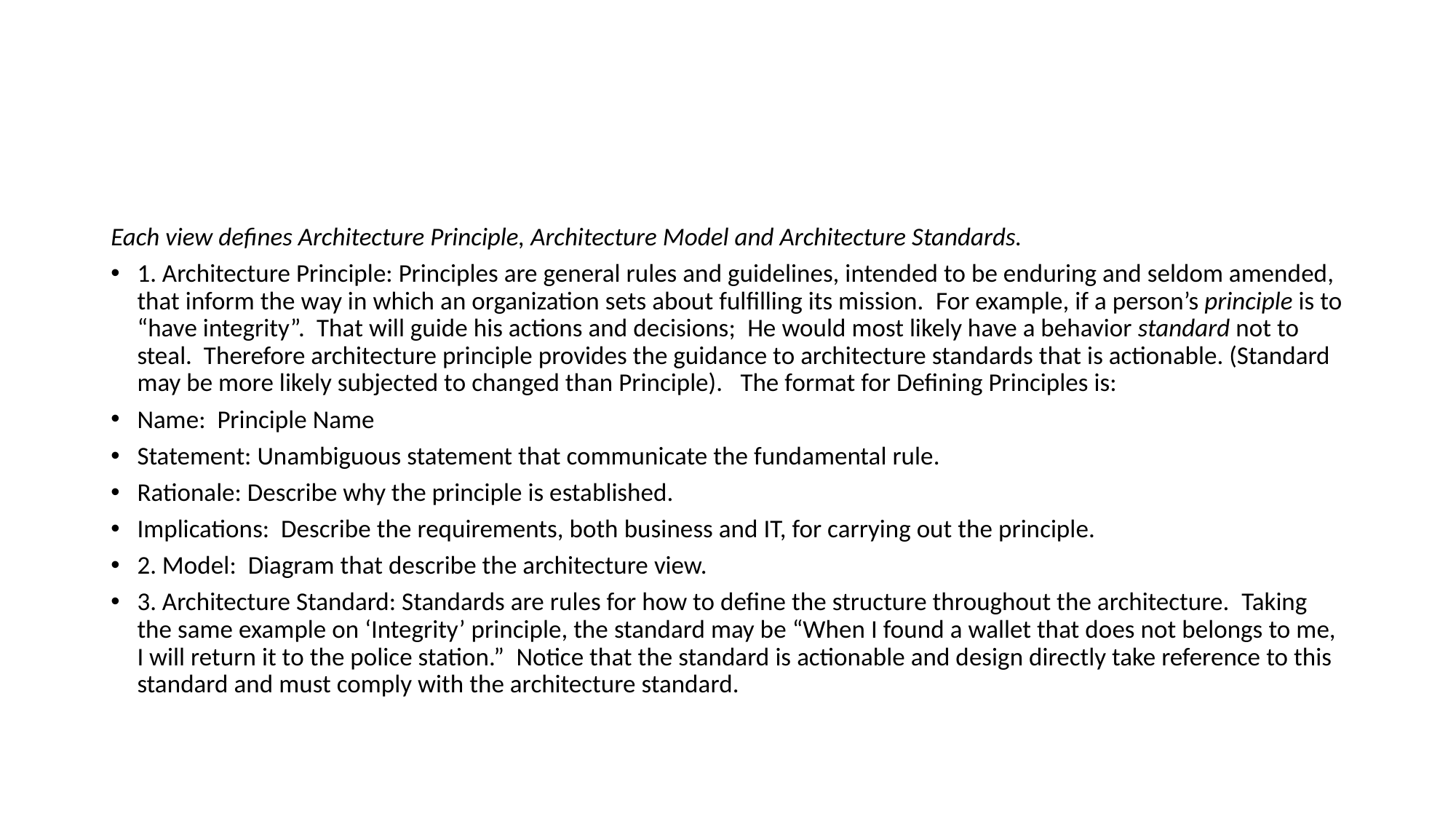

#
Each view defines Architecture Principle, Architecture Model and Architecture Standards.
1. Architecture Principle: Principles are general rules and guidelines, intended to be enduring and seldom amended, that inform the way in which an organization sets about fulfilling its mission.  For example, if a person’s principle is to “have integrity”.  That will guide his actions and decisions;  He would most likely have a behavior standard not to steal.  Therefore architecture principle provides the guidance to architecture standards that is actionable. (Standard may be more likely subjected to changed than Principle).   The format for Defining Principles is:
Name:  Principle Name
Statement: Unambiguous statement that communicate the fundamental rule.
Rationale: Describe why the principle is established.
Implications:  Describe the requirements, both business and IT, for carrying out the principle.
2. Model:  Diagram that describe the architecture view.
3. Architecture Standard: Standards are rules for how to define the structure throughout the architecture.  Taking the same example on ‘Integrity’ principle, the standard may be “When I found a wallet that does not belongs to me, I will return it to the police station.”  Notice that the standard is actionable and design directly take reference to this standard and must comply with the architecture standard.